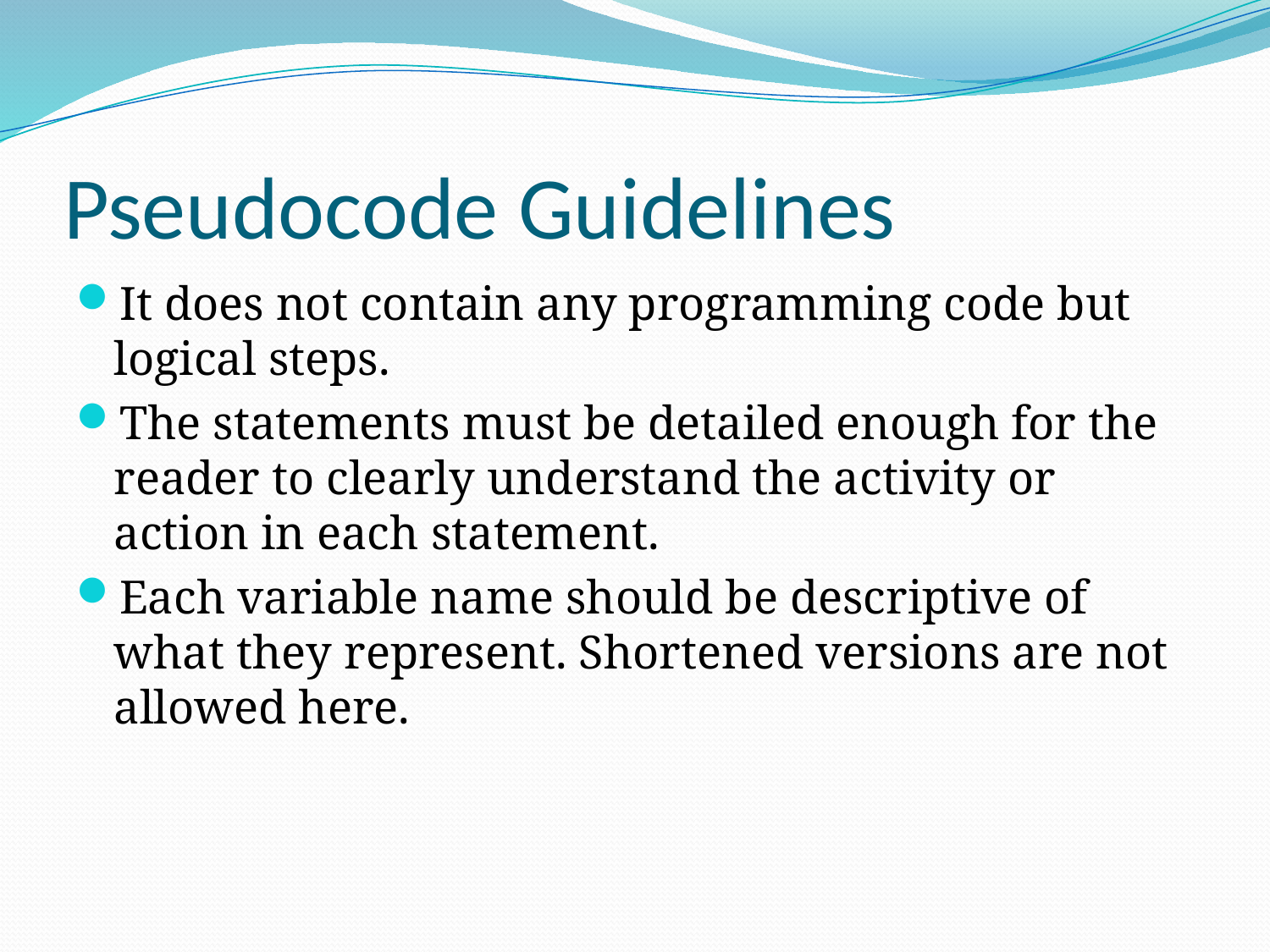

# Pseudocode Guidelines
It does not contain any programming code but logical steps.
The statements must be detailed enough for the reader to clearly understand the activity or action in each statement.
Each variable name should be descriptive of what they represent. Shortened versions are not allowed here.